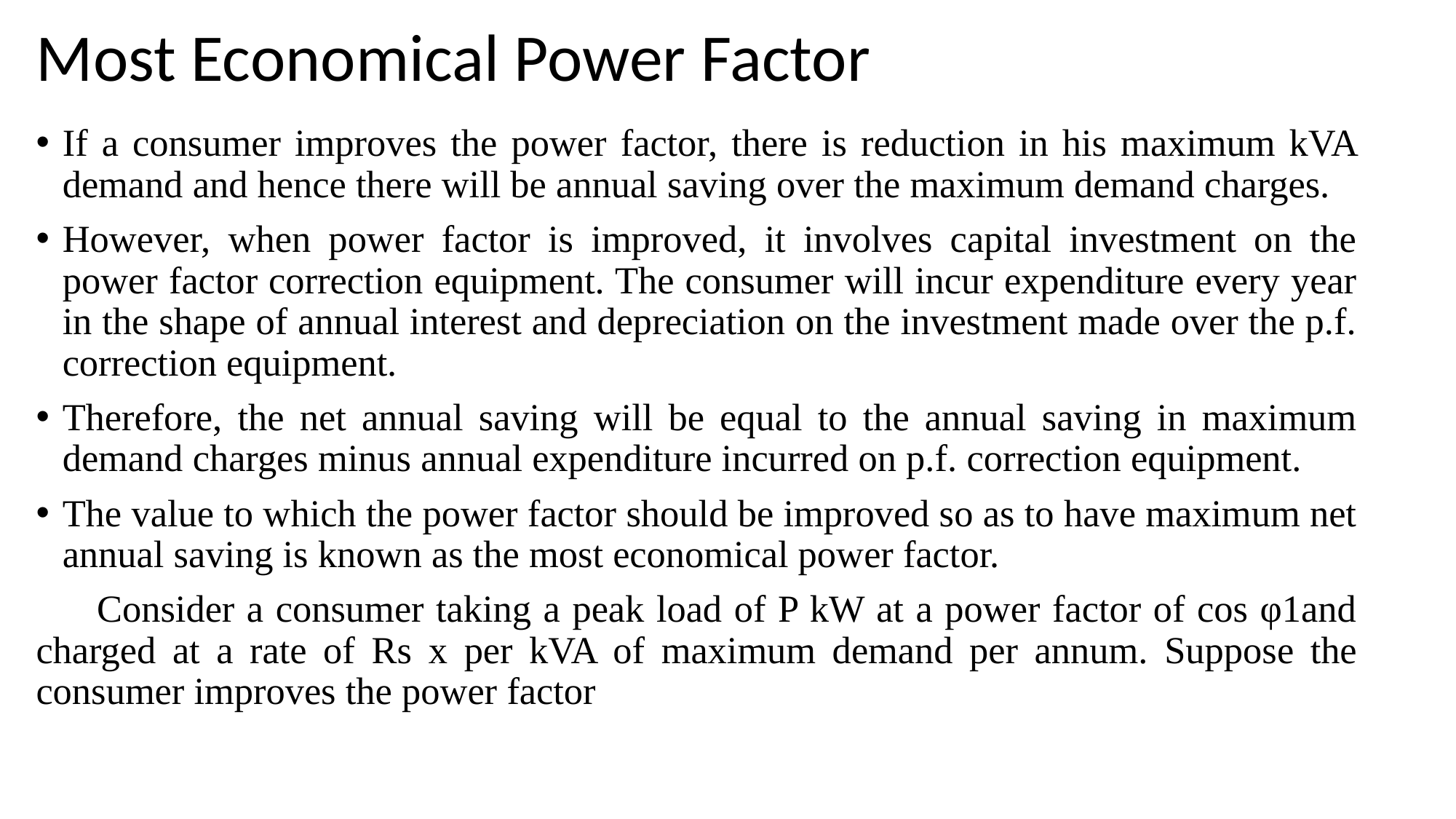

# Most Economical Power Factor
If a consumer improves the power factor, there is reduction in his maximum kVA demand and hence there will be annual saving over the maximum demand charges.
However, when power factor is improved, it involves capital investment on the power factor correction equipment. The consumer will incur expenditure every year in the shape of annual interest and depreciation on the investment made over the p.f. correction equipment.
Therefore, the net annual saving will be equal to the annual saving in maximum demand charges minus annual expenditure incurred on p.f. correction equipment.
The value to which the power factor should be improved so as to have maximum net annual saving is known as the most economical power factor.
     Consider a consumer taking a peak load of P kW at a power factor of cos φ1and charged at a rate of Rs x per kVA of maximum demand per annum. Suppose the consumer improves the power factor